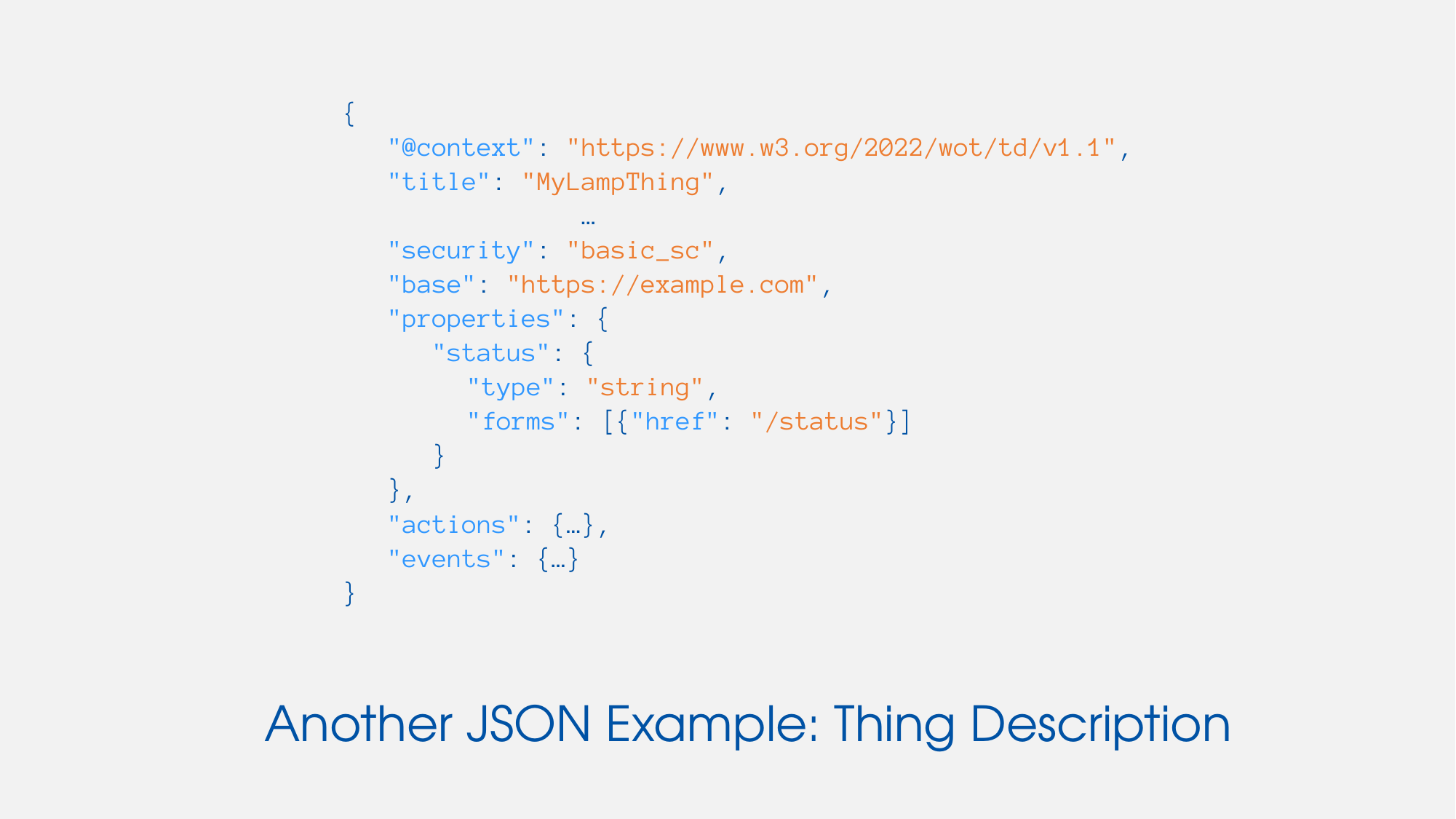

{
   "@context": "https://www.w3.org/2022/wot/td/v1.1",
   "title": "MyLampThing",
                …
   "security": "basic_sc",
   "base": "https://example.com",
   "properties": {
      "status": {
	 "type": "string",
	 "forms": [{"href": "/status"}]
      }
   },
   "actions": {…},
   "events": {…}
}
# Another JSON Example: Thing Description